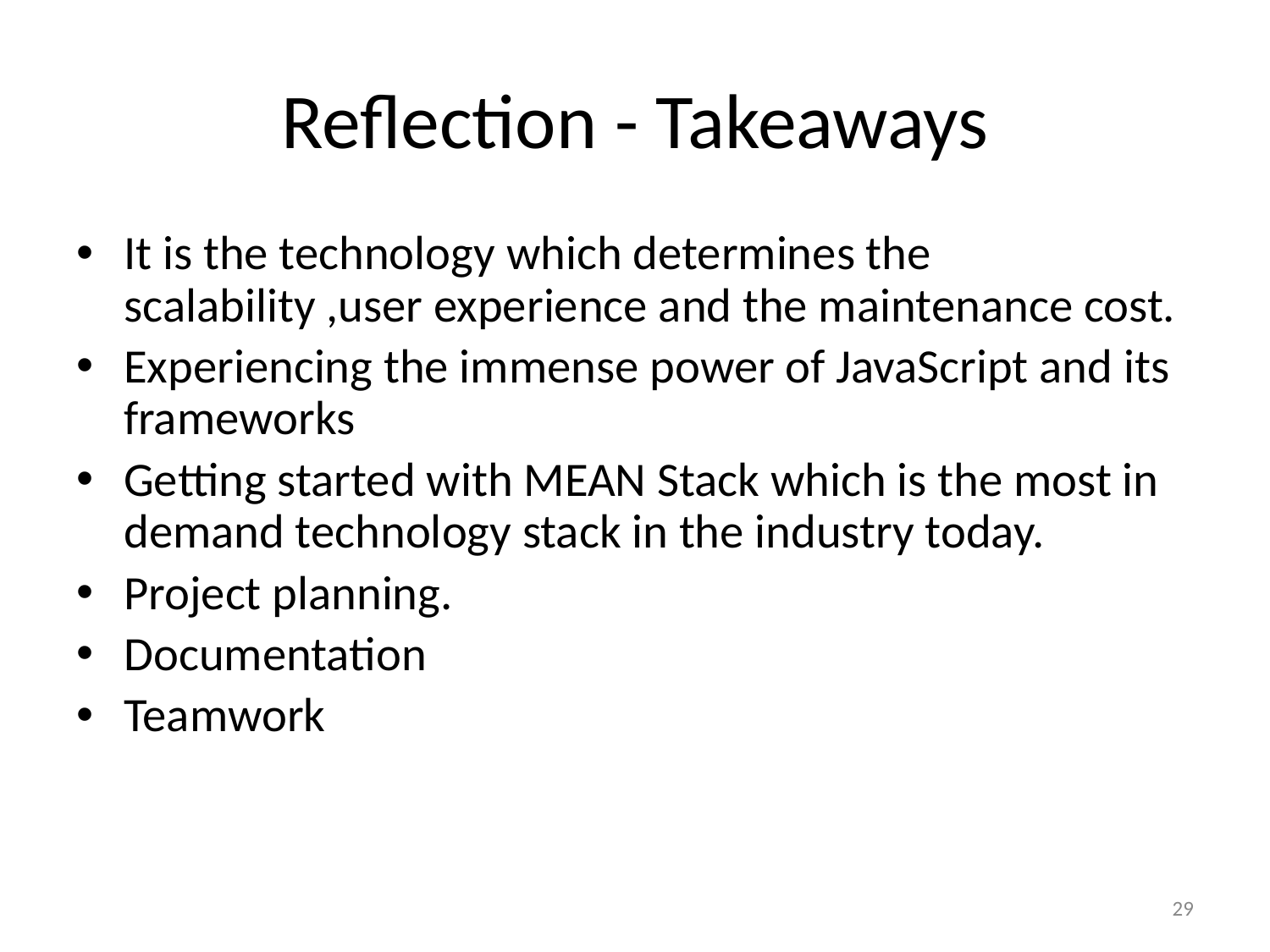

# Reflection - Takeaways
It is the technology which determines the scalability ,user experience and the maintenance cost.
Experiencing the immense power of JavaScript and its frameworks
Getting started with MEAN Stack which is the most in demand technology stack in the industry today.
Project planning.
Documentation
Teamwork
29